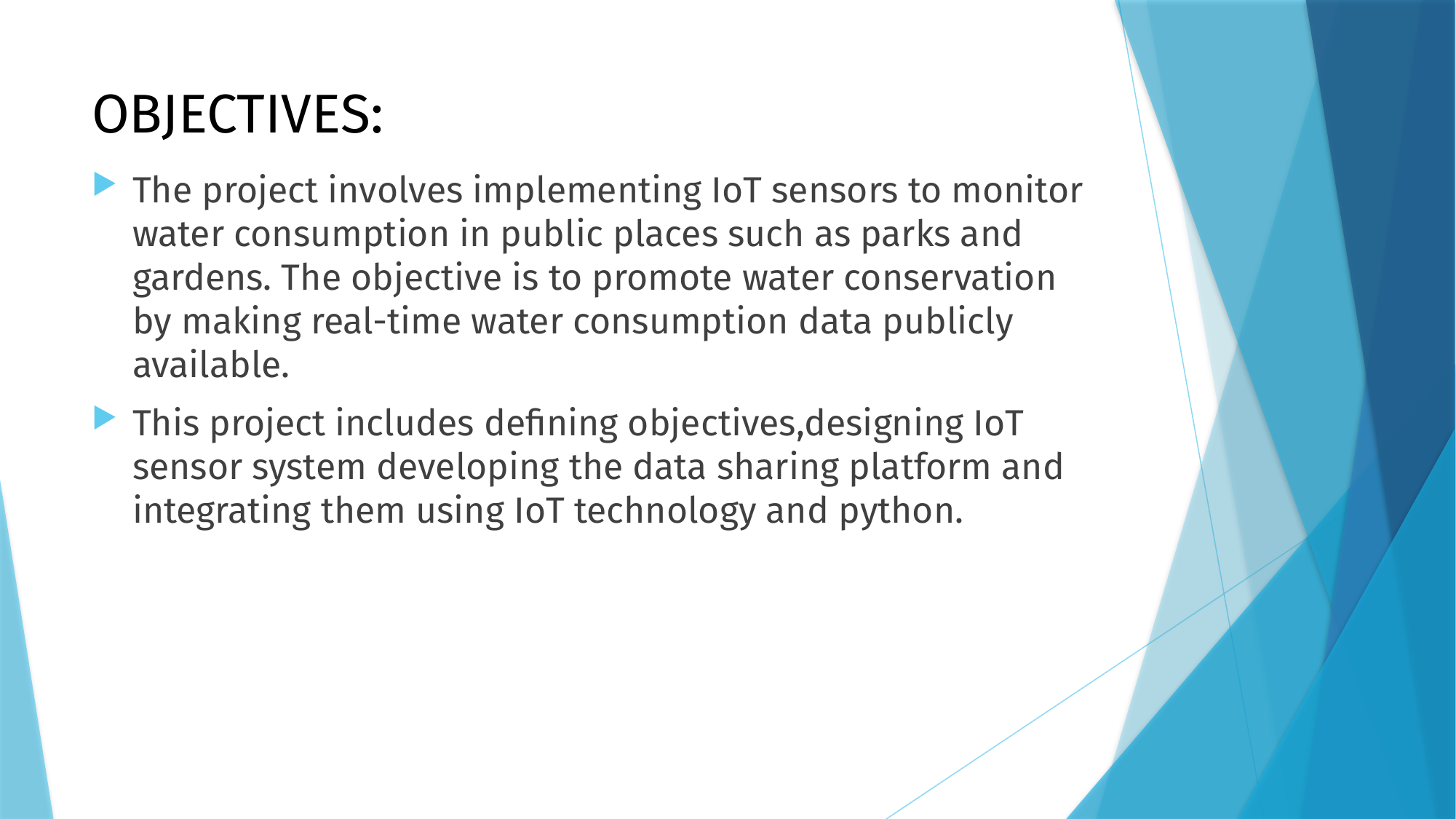

# OBJECTIVES:
The project involves implementing IoT sensors to monitor water consumption in public places such as parks and gardens. The objective is to promote water conservation by making real-time water consumption data publicly available.
This project includes defining objectives,designing IoT sensor system developing the data sharing platform and integrating them using IoT technology and python.